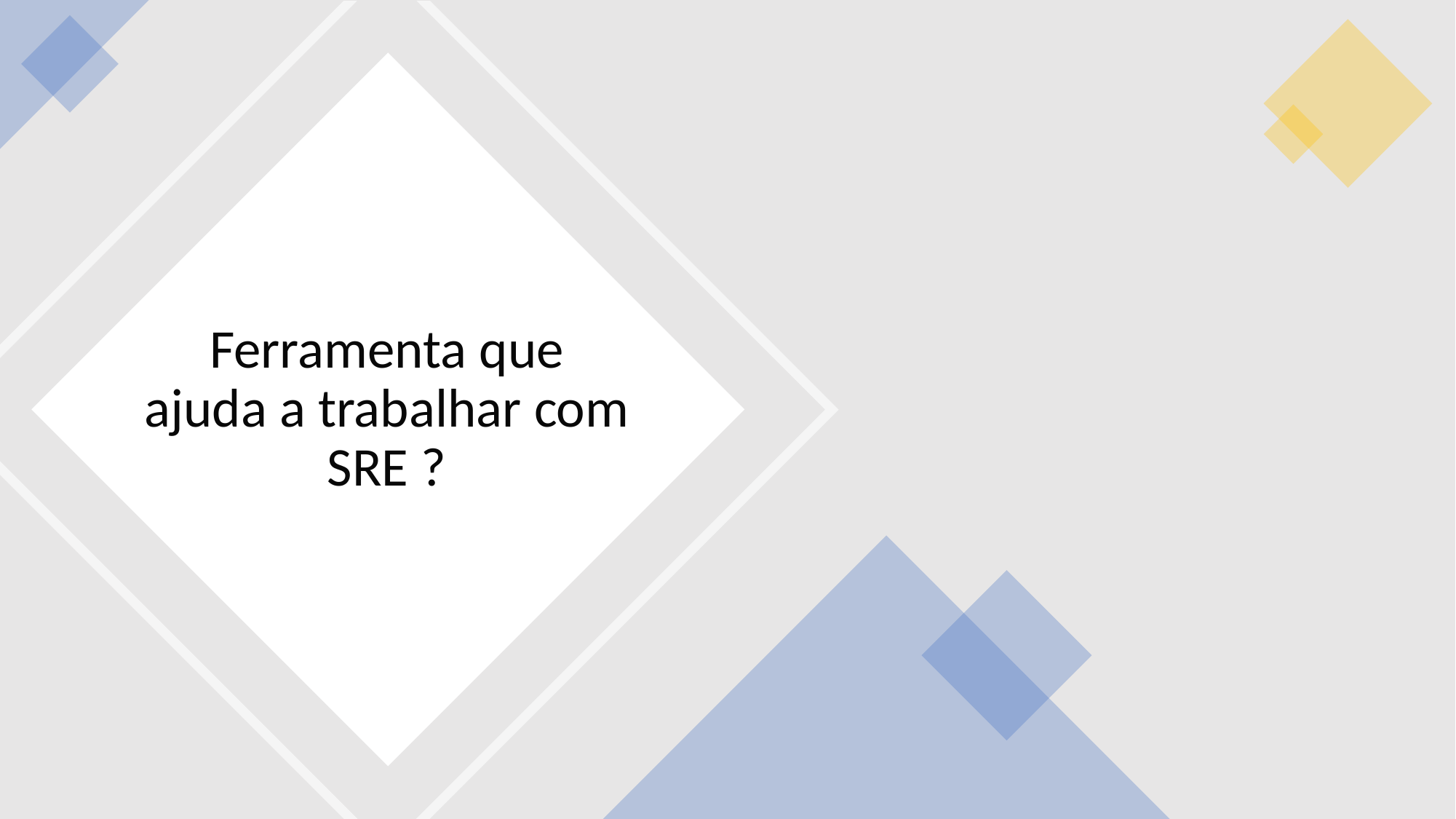

# Ferramenta que ajuda a trabalhar com SRE ?